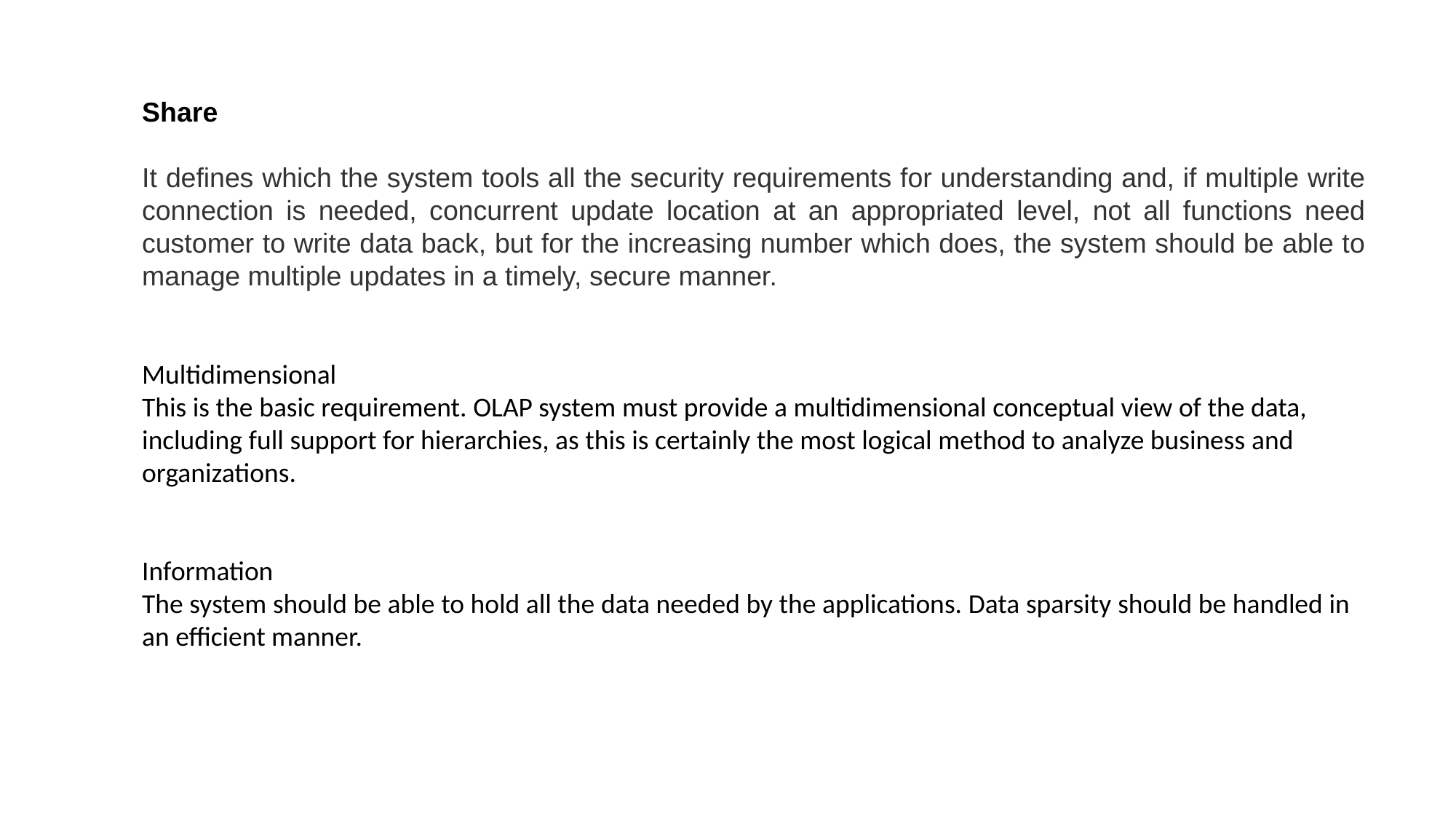

Share

It defines which the system tools all the security requirements for understanding and, if multiple write connection is needed, concurrent update location at an appropriated level, not all functions need customer to write data back, but for the increasing number which does, the system should be able to manage multiple updates in a timely, secure manner.

Multidimensional
This is the basic requirement. OLAP system must provide a multidimensional conceptual view of the data, including full support for hierarchies, as this is certainly the most logical method to analyze business and organizations.

Information
The system should be able to hold all the data needed by the applications. Data sparsity should be handled in an efficient manner.